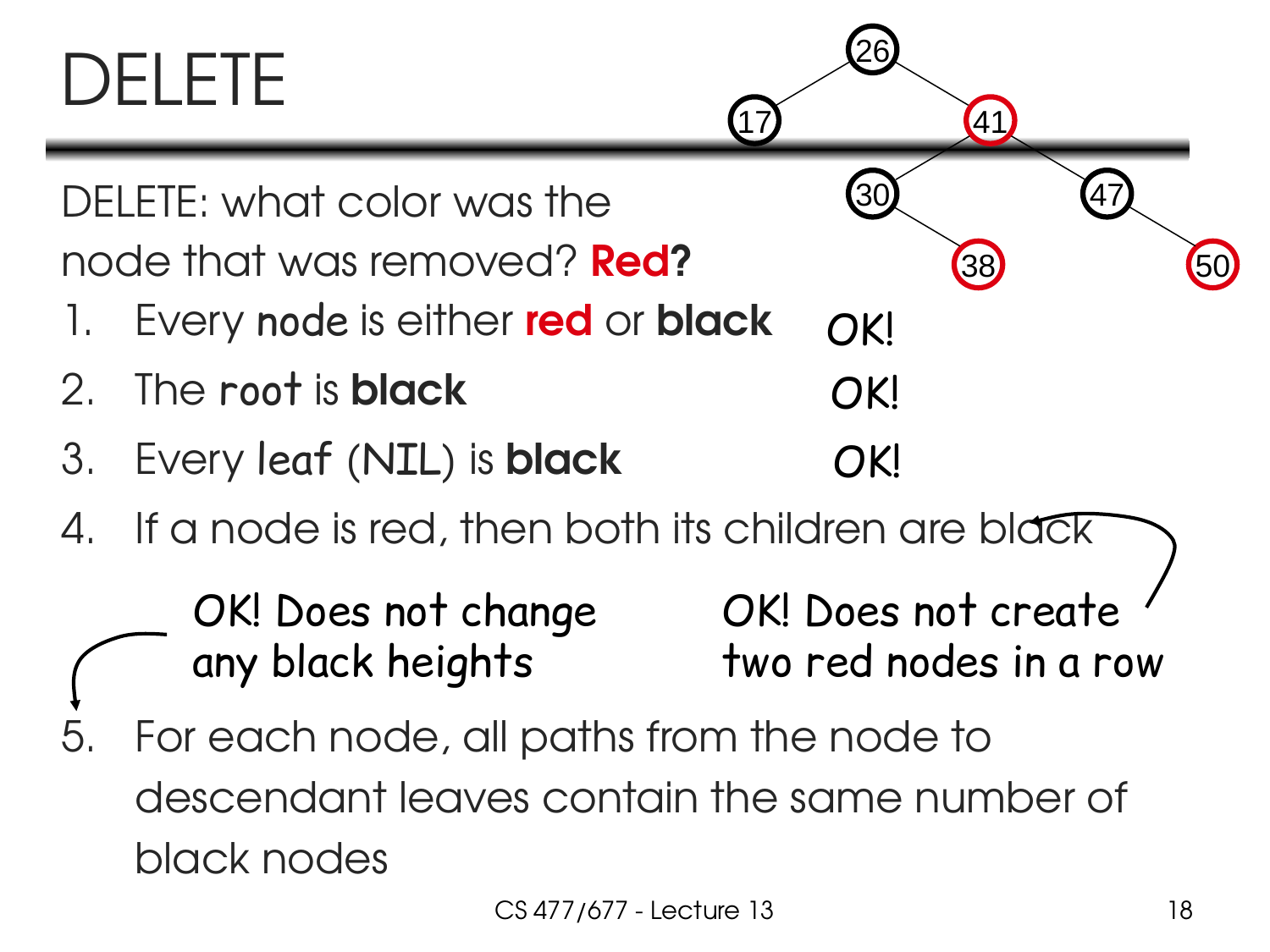

# DELETE
26

17
41

30
47

38
50
DELETE: what color was the
node that was removed? Red?
Every node is either red or black
The root is black
Every leaf (NIL) is black
If a node is red, then both its children are black

For each node, all paths from the node to descendant leaves contain the same number of black nodes

OK!
OK!
OK!

OK! Does not create
two red nodes in a row
OK! Does not change
any black heights

CS 477/677 - Lecture 13
18